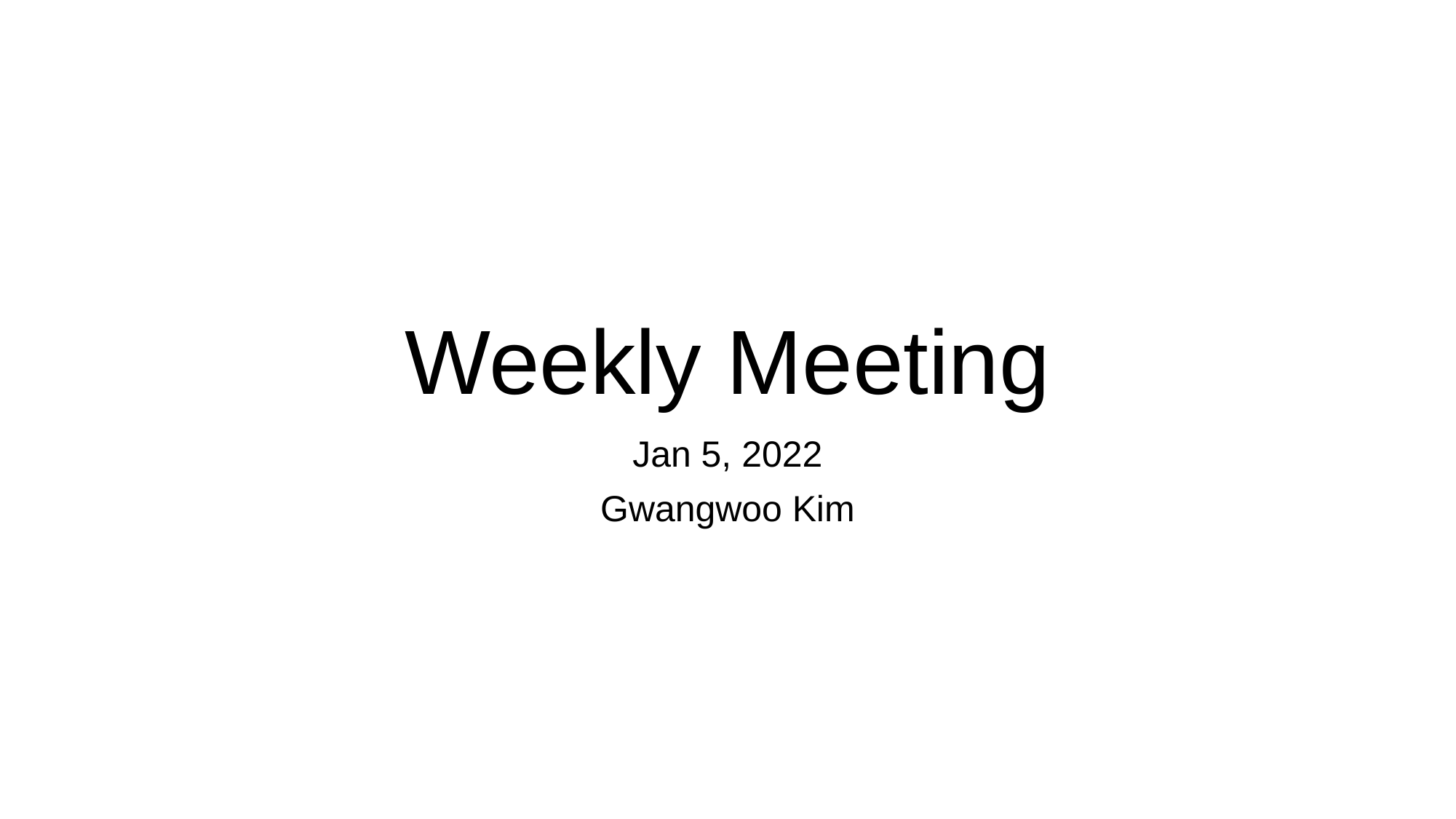

# Weekly Meeting
Jan 5, 2022
Gwangwoo Kim